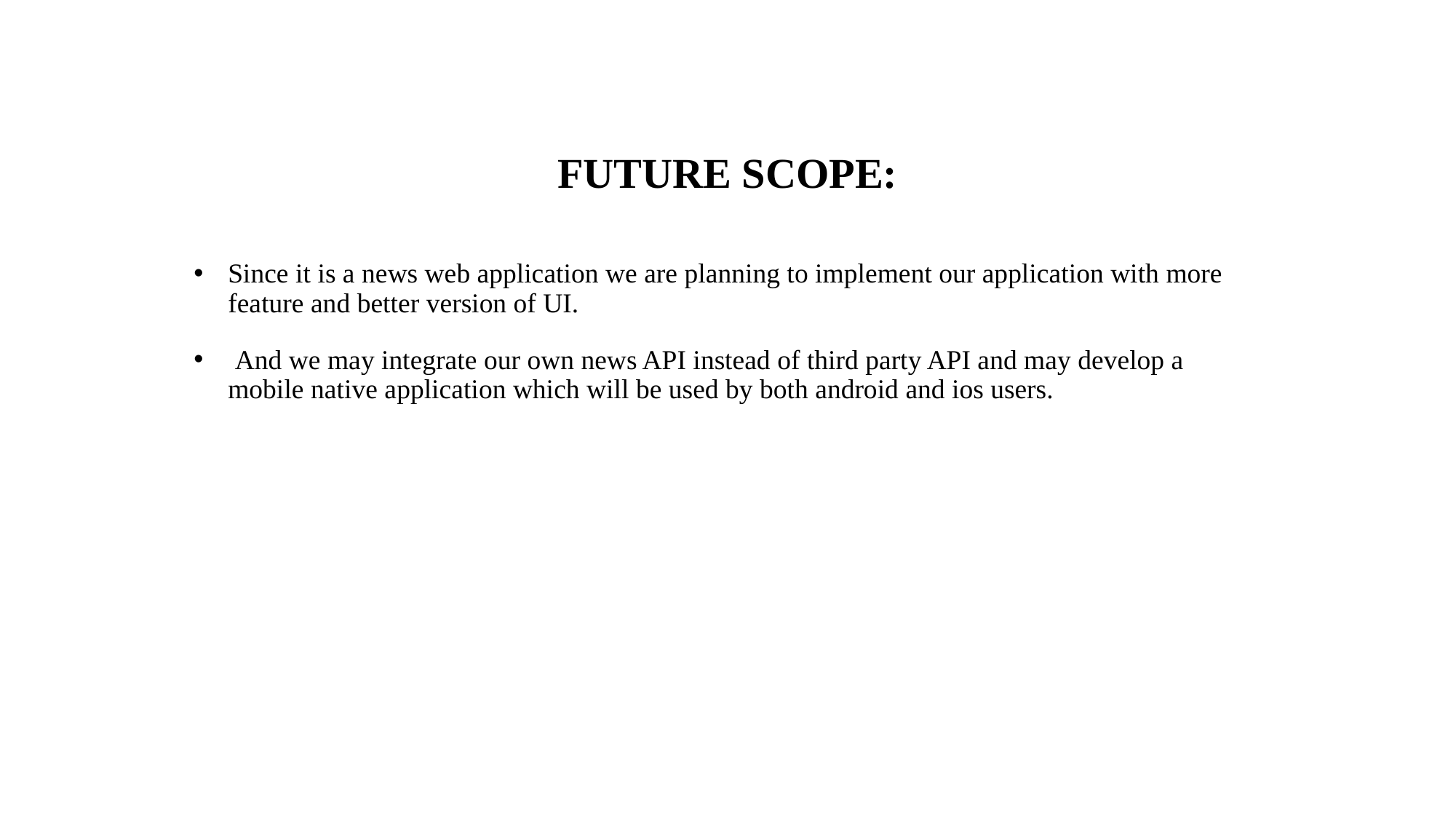

# FUTURE SCOPE:
Since it is a news web application we are planning to implement our application with more feature and better version of UI.
 And we may integrate our own news API instead of third party API and may develop a mobile native application which will be used by both android and ios users.